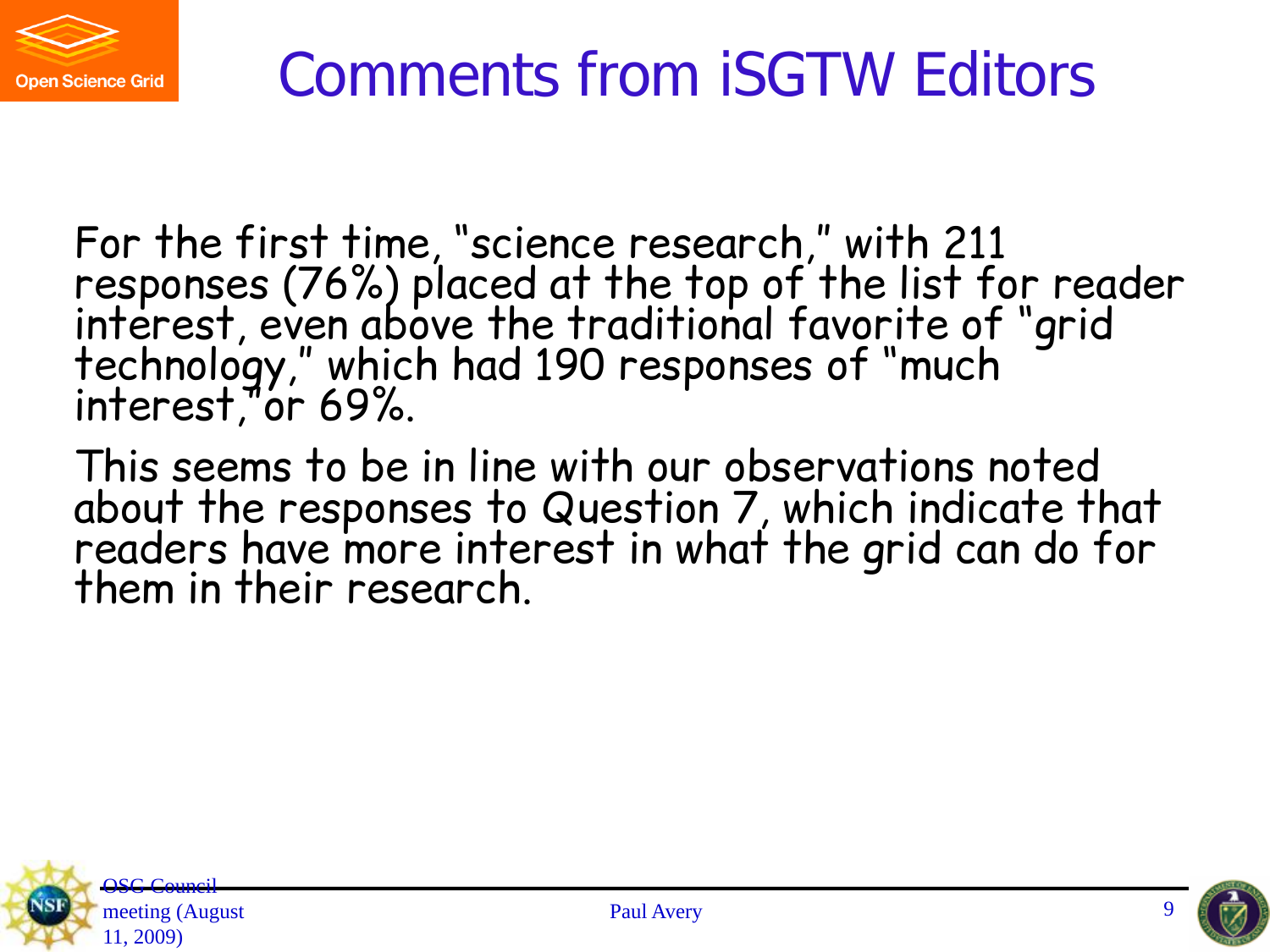

# Comments from iSGTW Editors

For the first time, “science research,” with 211 responses (76%) placed at the top of the list for reader interest, even above the traditional favorite of “grid technology,” which had 190 responses of “much interest,”or 69%.
This seems to be in line with our observations noted about the responses to Question 7, which indicate that readers have more interest in what the grid can do for them in their research.
OSG Council meeting (August 11, 2009)
Paul Avery
9